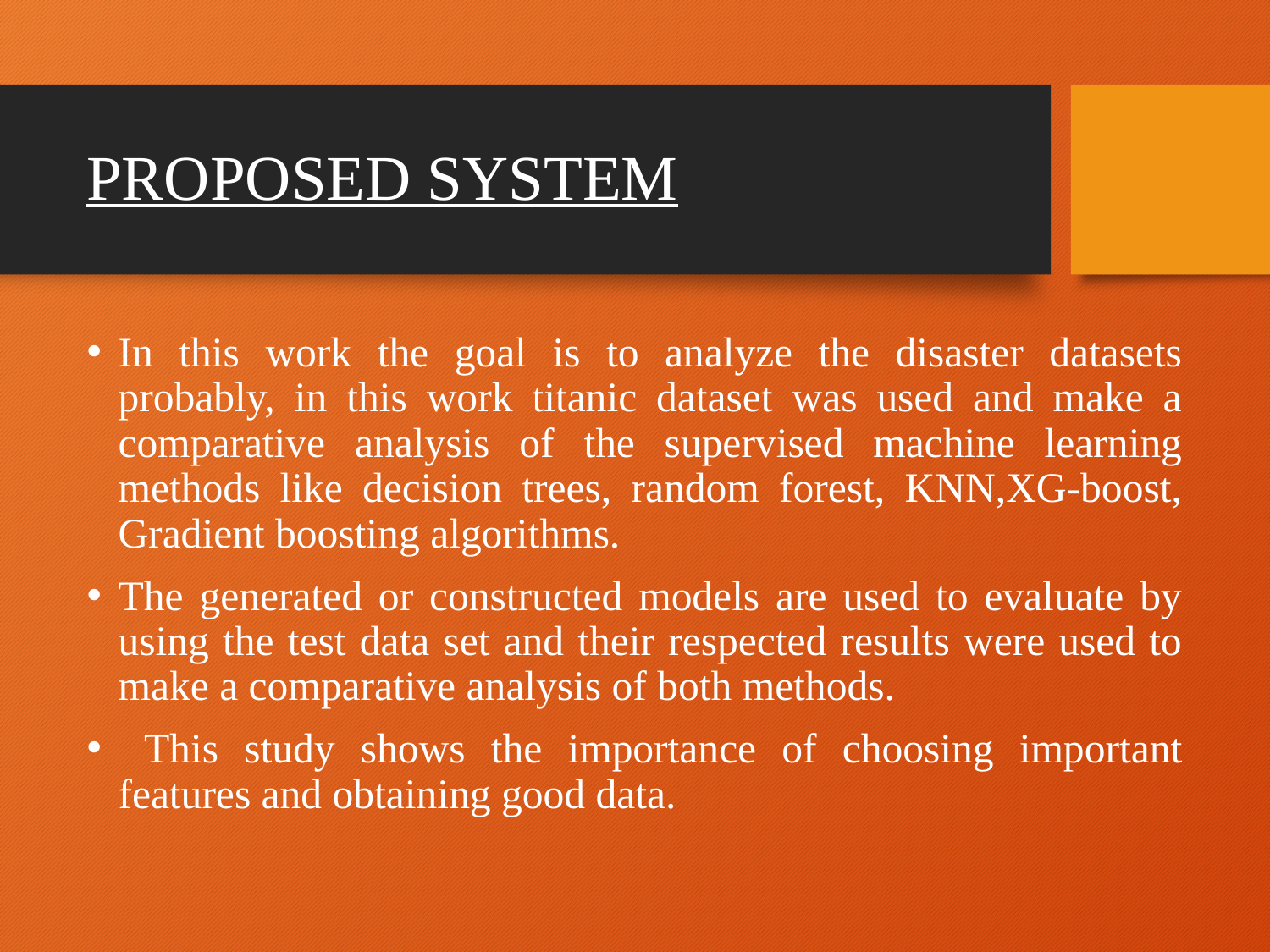

# PROPOSED SYSTEM
In this work the goal is to analyze the disaster datasets probably, in this work titanic dataset was used and make a comparative analysis of the supervised machine learning methods like decision trees, random forest, KNN,XG-boost, Gradient boosting algorithms.
The generated or constructed models are used to evaluate by using the test data set and their respected results were used to make a comparative analysis of both methods.
 This study shows the importance of choosing important features and obtaining good data.